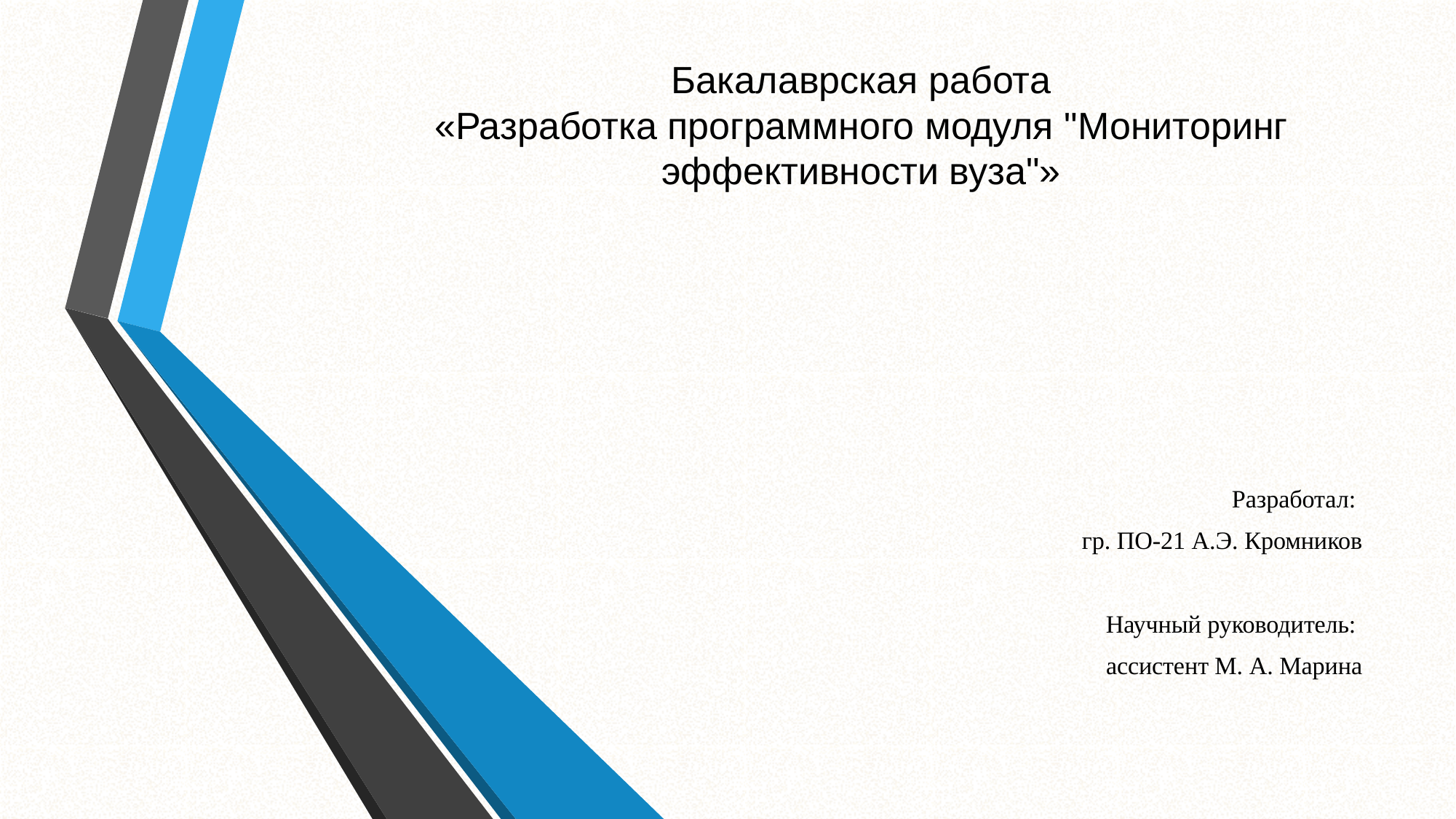

# Бакалаврская работа «Разработка программного модуля "Мониторинг эффективности вуза"»
Разработал:
гр. ПО-21 А.Э. Кромников

Научный руководитель:
ассистент М. А. Марина